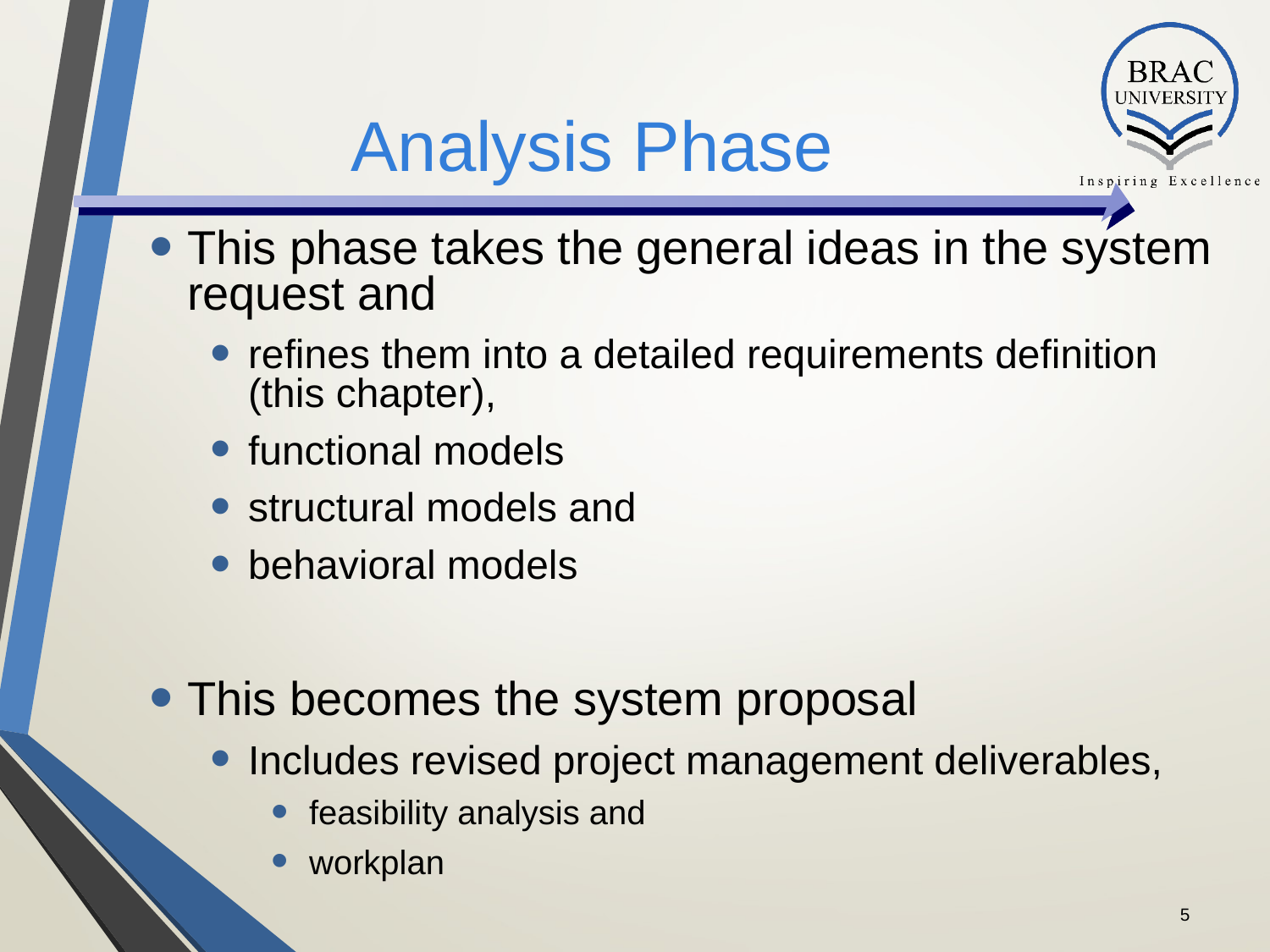

# Analysis Phase
This phase takes the general ideas in the system request and
refines them into a detailed requirements definition (this chapter),
functional models
structural models and
behavioral models

This becomes the system proposal
Includes revised project management deliverables,
feasibility analysis and
workplan
5